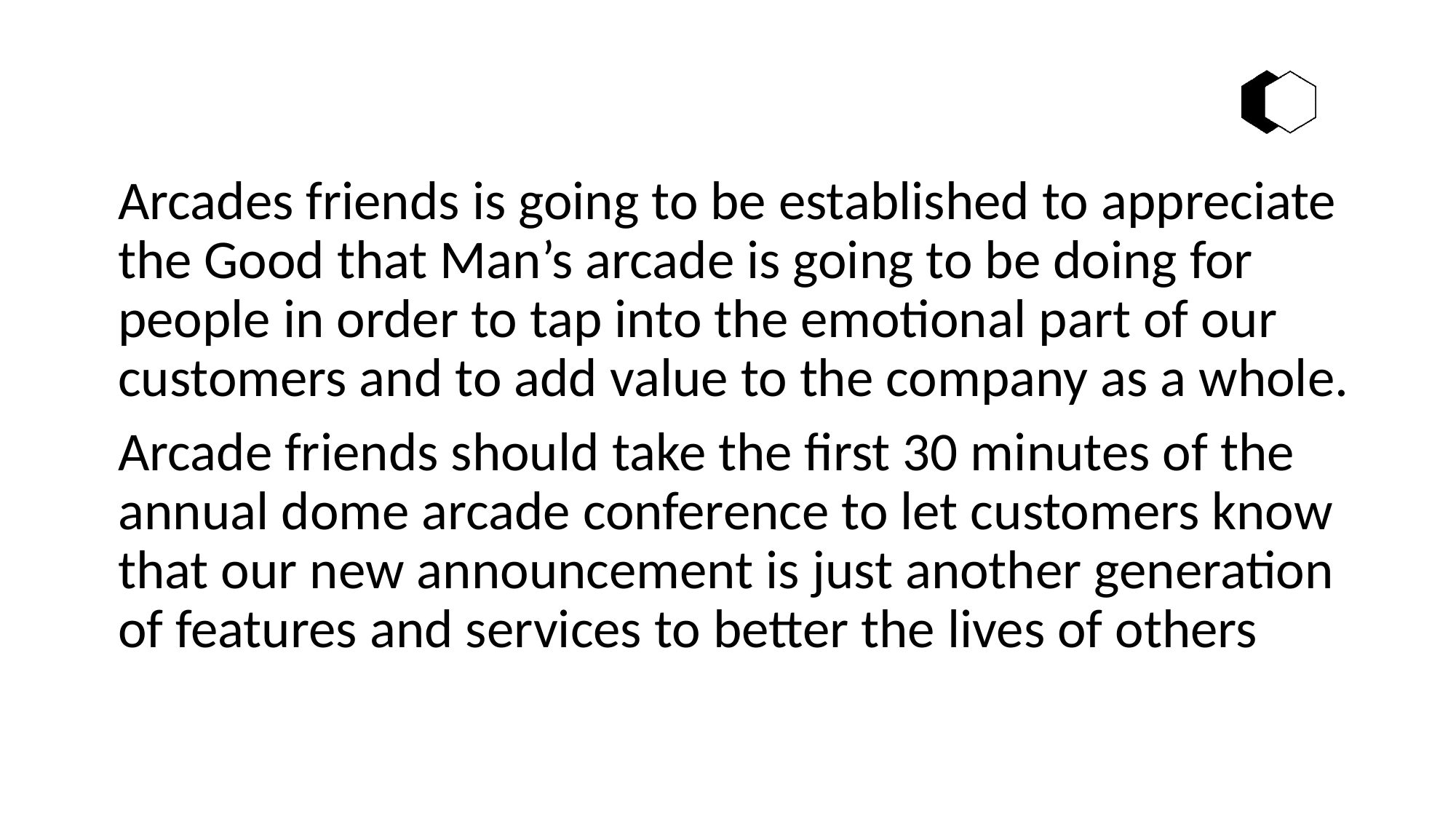

Arcades friends is going to be established to appreciate the Good that Man’s arcade is going to be doing for people in order to tap into the emotional part of our customers and to add value to the company as a whole.
Arcade friends should take the first 30 minutes of the annual dome arcade conference to let customers know that our new announcement is just another generation of features and services to better the lives of others